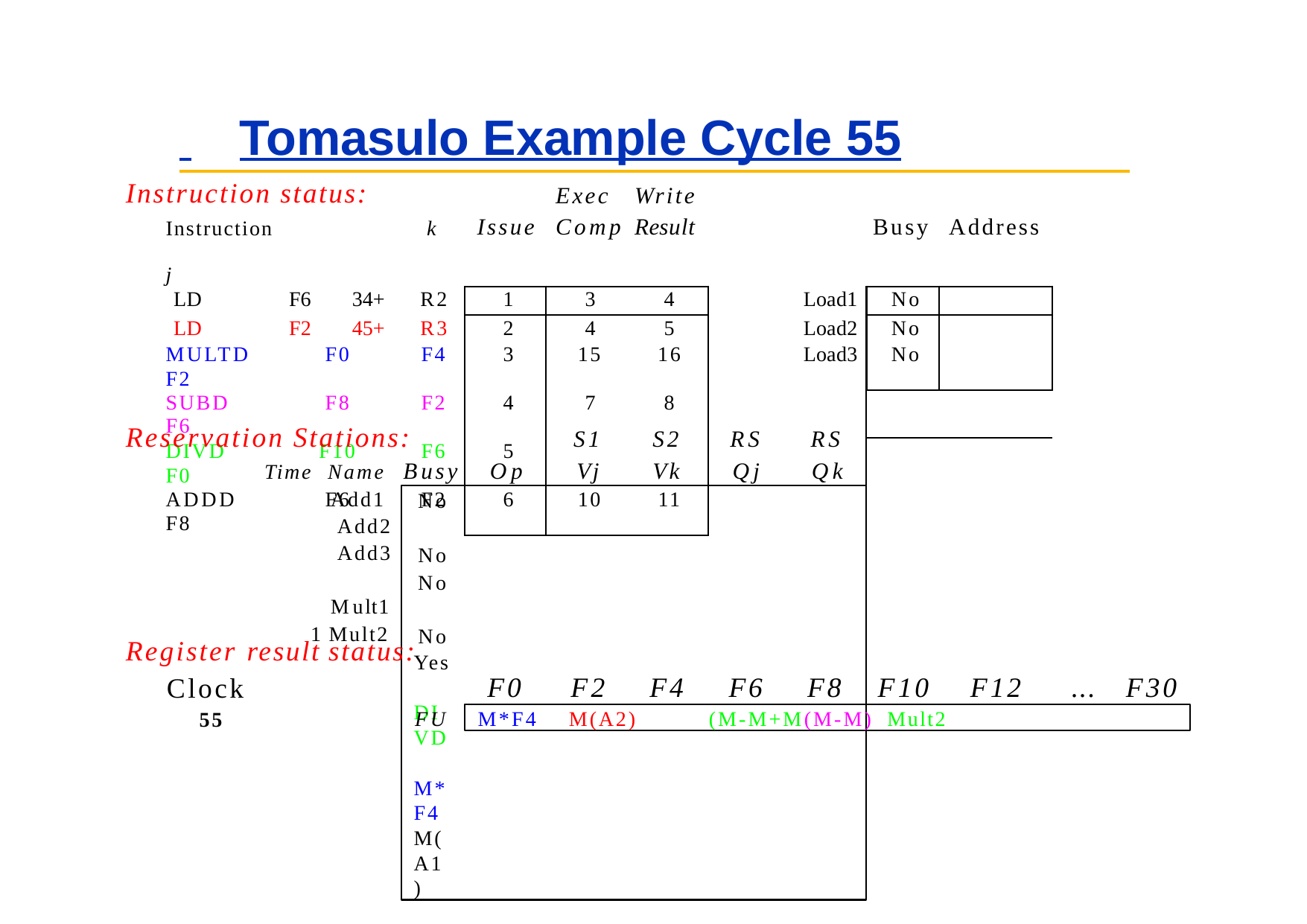

# Tomasulo Example Cycle 55
| Instruction status: |  |  | Exec | Write |  |  |  |
| --- | --- | --- | --- | --- | --- | --- | --- |
| Instruction j | k | Issue | Comp | Result |  | Busy | Address |
| LD F6 34+ | R2 | 1 | 3 | 4 | Load1 | No |  |
| LD F2 45+ | R3 | 2 | 4 | 5 | Load2 | No |  |
| MULTD F0 F2 | F4 | 3 | 15 | 16 | Load3 | No |  |
| SUBD F8 F6 | F2 | 4 | 7 | 8 |  |  |  |
| DIVD F10 F0 | F6 | 5 |  |  |  |  |  |
| ADDD F6 F8 | F2 | 6 | 10 | 11 |  |  |  |

Reservation Stations:
S1
Vj
S2
Vk
RS	RS
Qj	Qk
Busy	Op
Time  Name
Add1  Add2  Add3  Mult1
1 Mult2
No  No
No  No
Yes	DIVD	M*F4 M(A1)
Register result status:
Clock
F0	F2	F4	F6	F8	F10	F12	...	F30
FU
55
M*F4	M(A2)	(M-M+M(M-M) Mult2